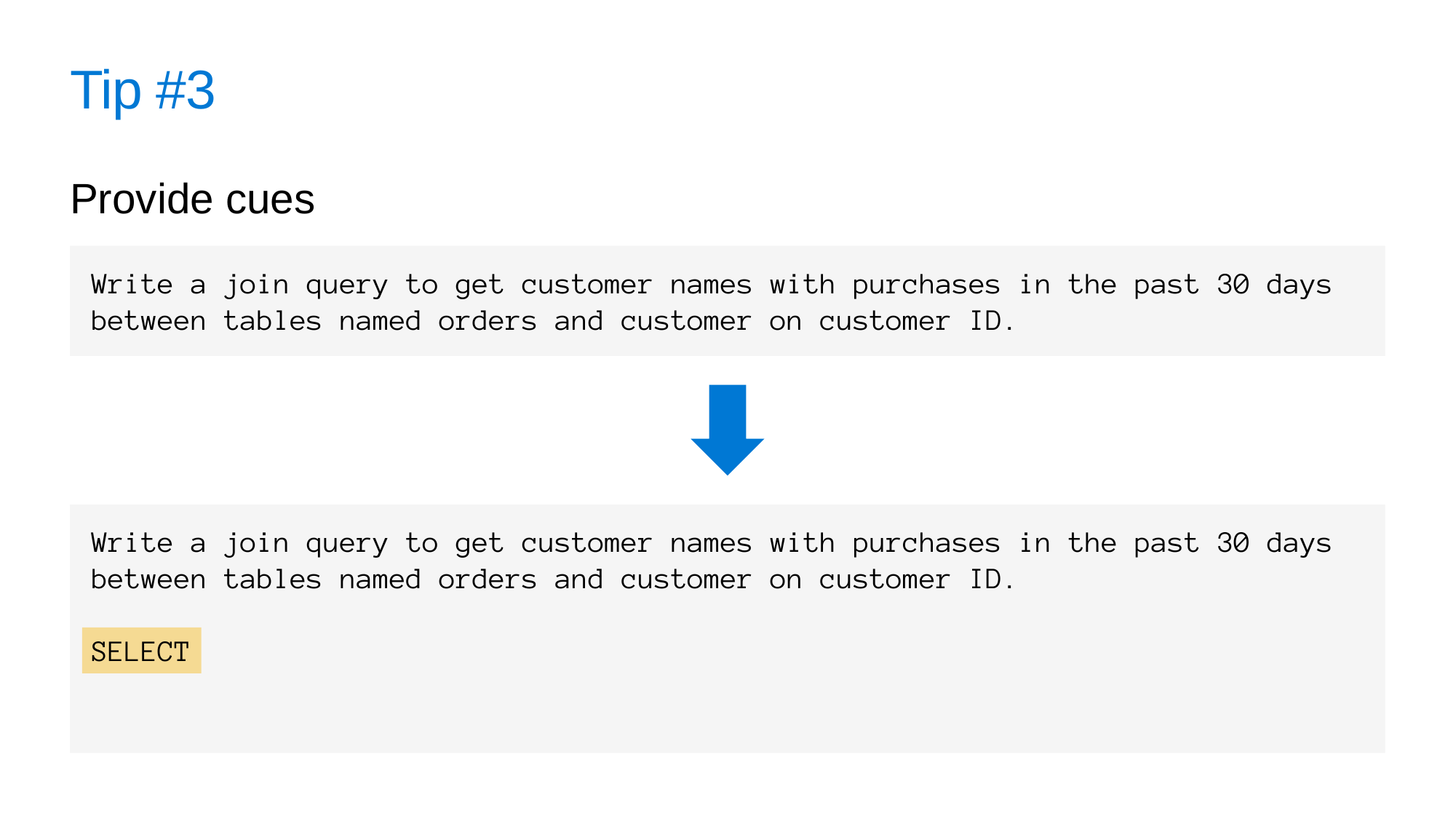

# Tip #3
Provide cues
Write a join query to get customer names with purchases in the past 30 days between tables named orders and customer on customer ID.

Write a join query to get customer names with purchases in the past 30 days between tables named orders and customer on customer ID.

SELECT